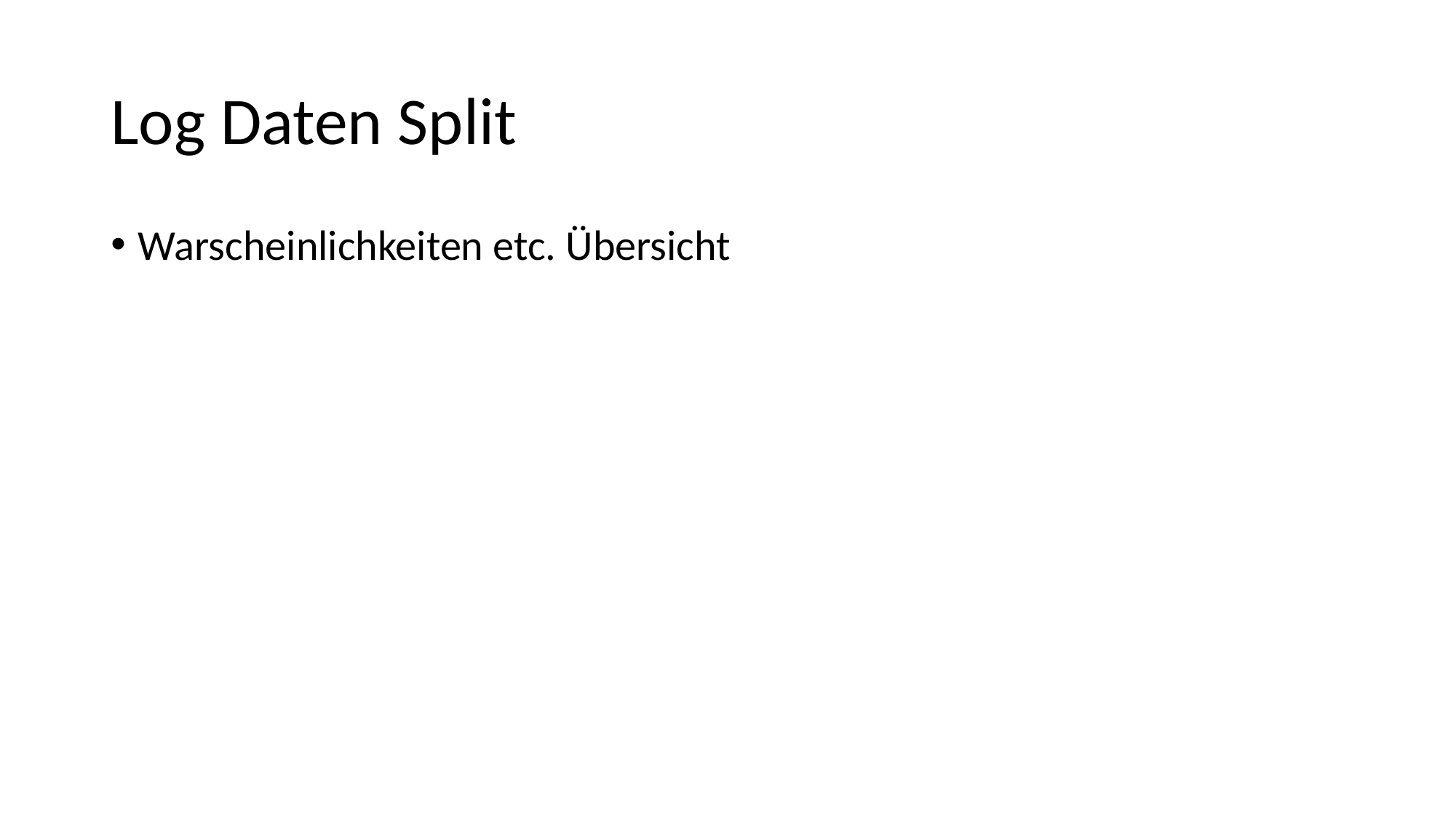

# Log Daten Split
Warscheinlichkeiten etc. Übersicht